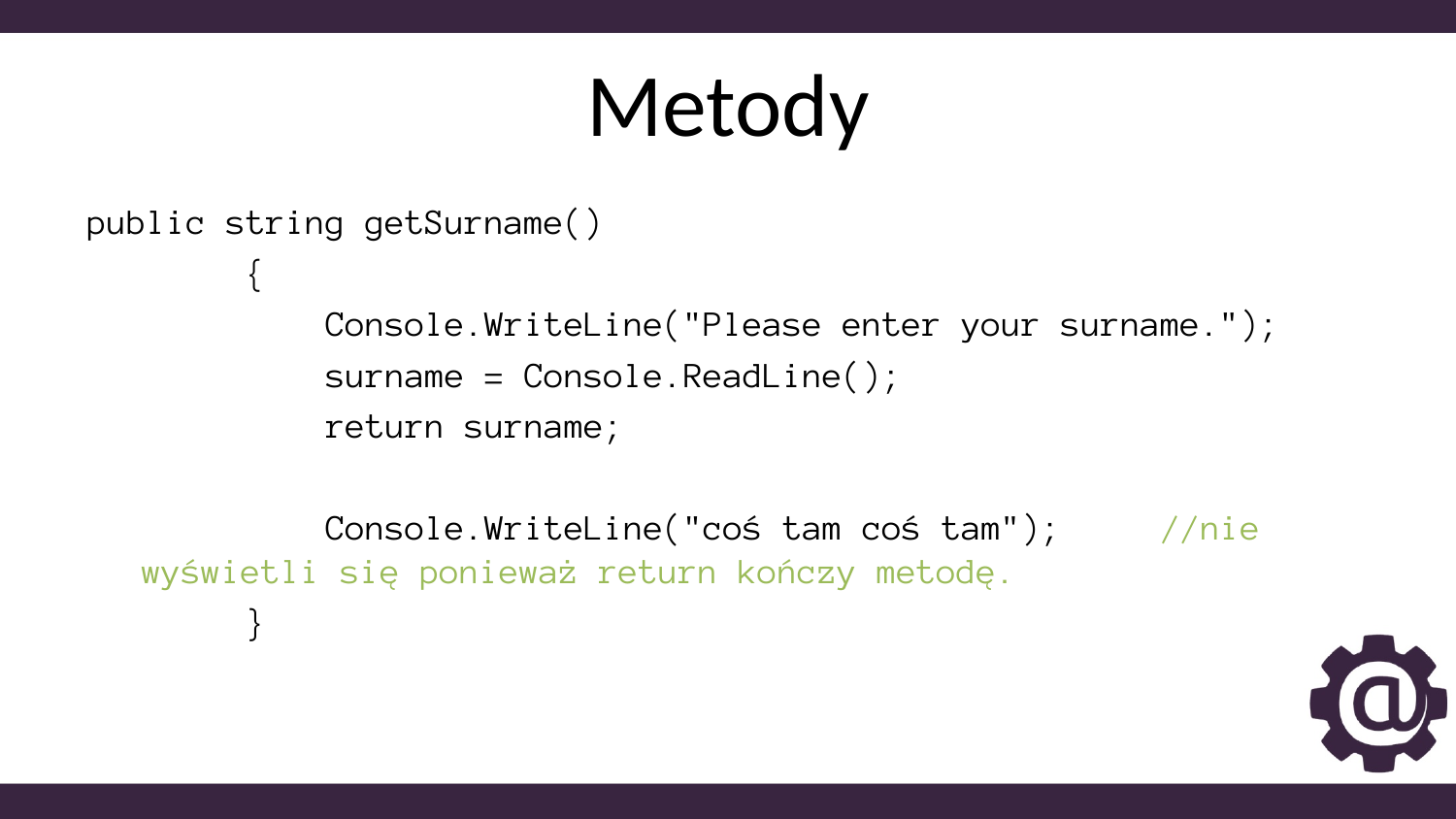

# Metody
public string getSurname()
        {
            Console.WriteLine("Please enter your surname.");
            surname = Console.ReadLine();
            return surname;

            Console.WriteLine("coś tam coś tam");	//nie wyświetli się ponieważ return kończy metodę.
        }